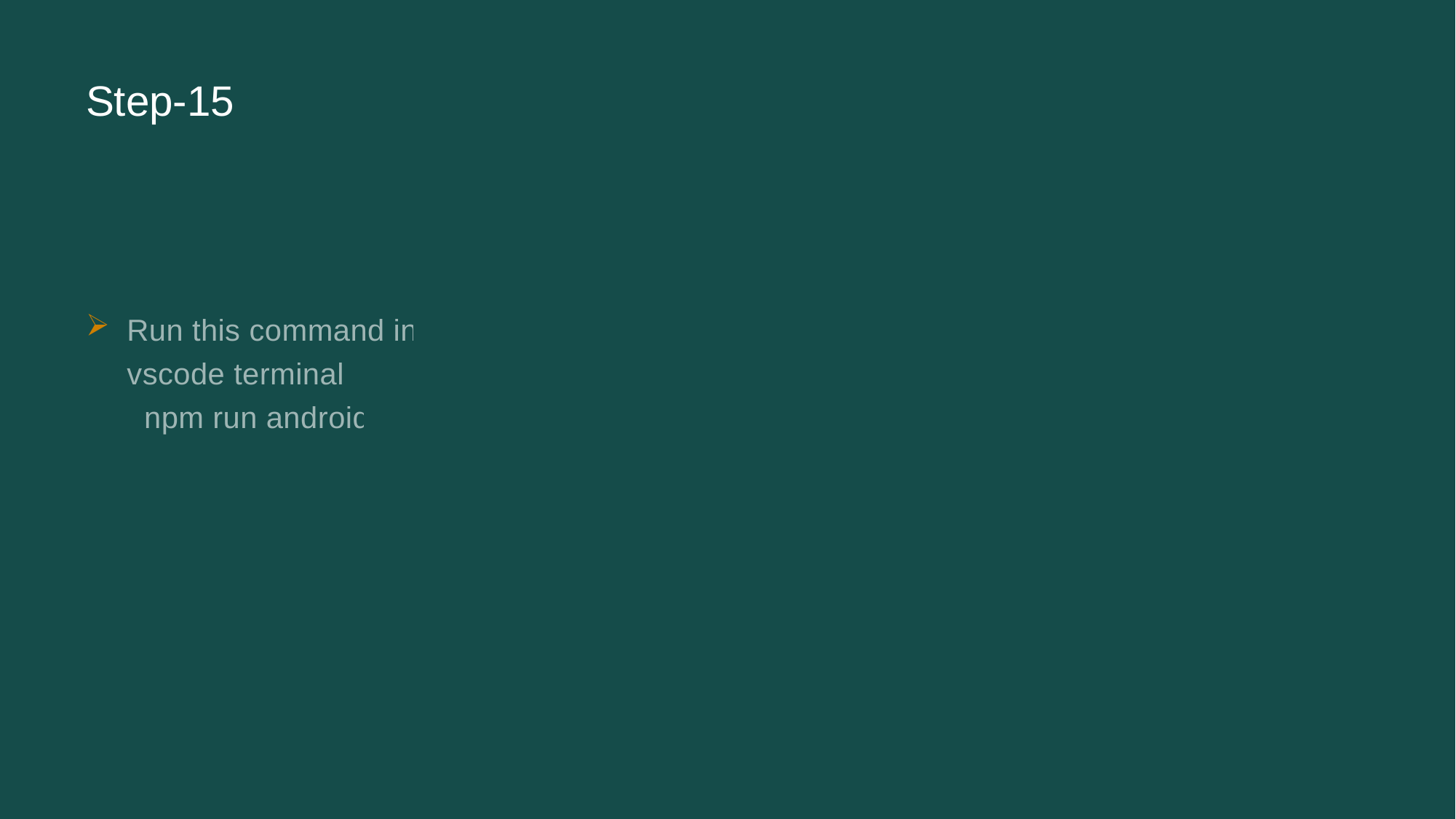

# Step-15
Run this command in vscode terminal              npm run android